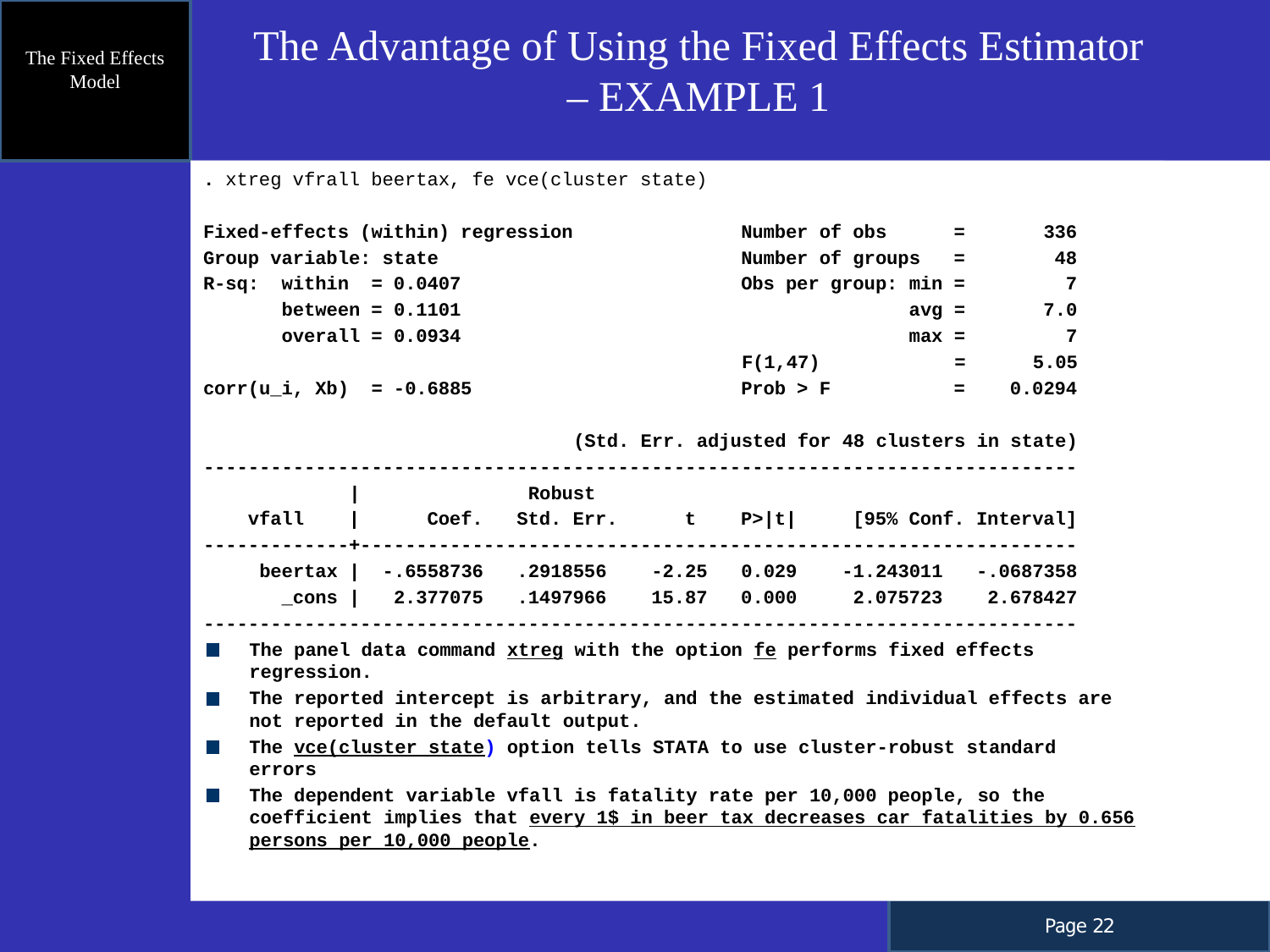

The Advantage of Using the Fixed Effects Estimator – EXAMPLE 1
The Fixed Effects Model

. xtreg vfrall beertax, fe vce(cluster state)

Fixed-effects (within) regression               Number of obs      =       336
Group variable: state                           Number of groups   =        48
R-sq:  within  = 0.0407                         Obs per group: min =         7
       between = 0.1101                                        avg =       7.0
       overall = 0.0934                                        max =         7
                                                F(1,47)            =      5.05
corr(u_i, Xb)  = -0.6885                        Prob > F           =    0.0294

                                 (Std. Err. adjusted for 48 clusters in state)
------------------------------------------------------------------------------
             |               Robust
    vfall    |      Coef.   Std. Err.      t    P>|t|     [95% Conf. Interval]
-------------+----------------------------------------------------------------
     beertax |  -.6558736   .2918556    -2.25   0.029    -1.243011   -.0687358
       _cons |   2.377075   .1497966    15.87   0.000     2.075723    2.678427
------------------------------------------------------------------------------
The panel data command xtreg with the option fe performs fixed effects regression.
The reported intercept is arbitrary, and the estimated individual effects are not reported in the default output.
The vce(cluster state) option tells STATA to use cluster-robust standard
errors
The dependent variable vfall is fatality rate per 10,000 people, so the coefficient implies that every 1$ in beer tax decreases car fatalities by 0.656 persons per 10,000 people.